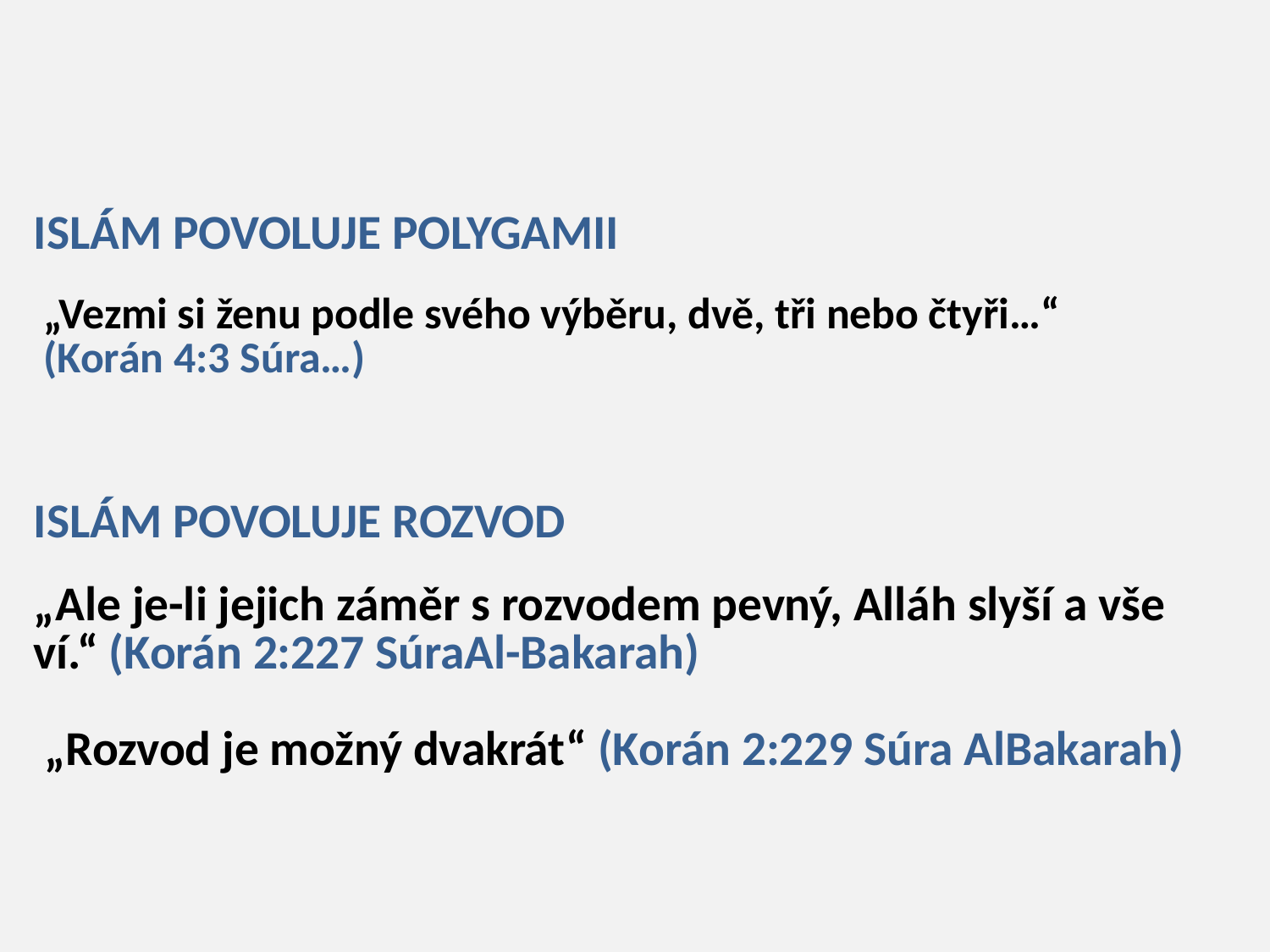

# ISLÁM POVOLUJE POLYGAMII „Vezmi si ženu podle svého výběru, dvě, tři nebo čtyři…“ (Korán 4:3 Súra…) ISLÁM POVOLUJE ROZVOD „Ale je-li jejich záměr s rozvodem pevný, Alláh slyší a vše ví.“ (Korán 2:227 SúraAl-Bakarah)‎ „Rozvod je možný dvakrát“ (Korán 2:229 Súra AlBakarah)